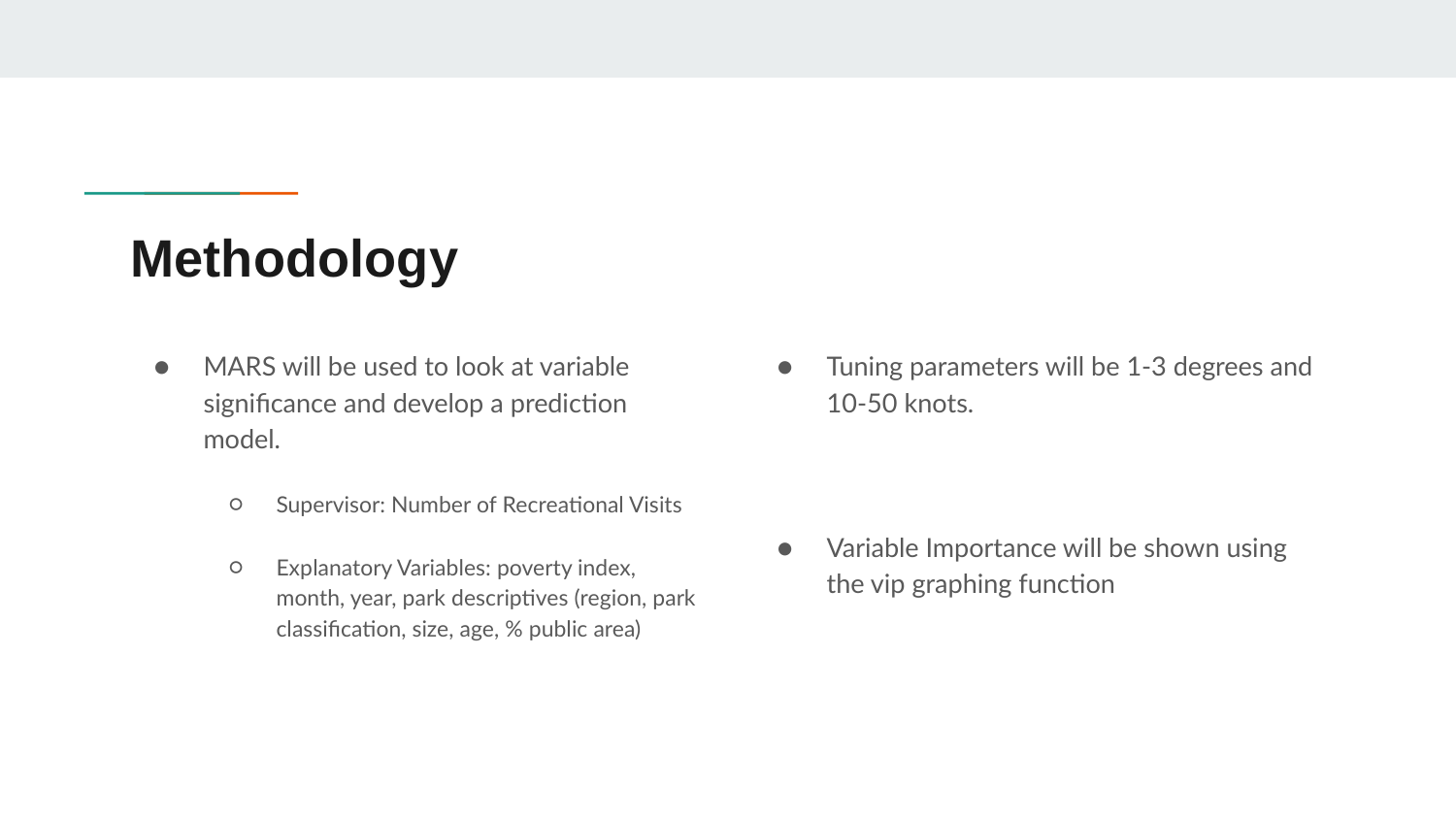

# Methodology
MARS will be used to look at variable significance and develop a prediction model.
Supervisor: Number of Recreational Visits
Explanatory Variables: poverty index, month, year, park descriptives (region, park classification, size, age, % public area)
Tuning parameters will be 1-3 degrees and 10-50 knots.

Variable Importance will be shown using the vip graphing function